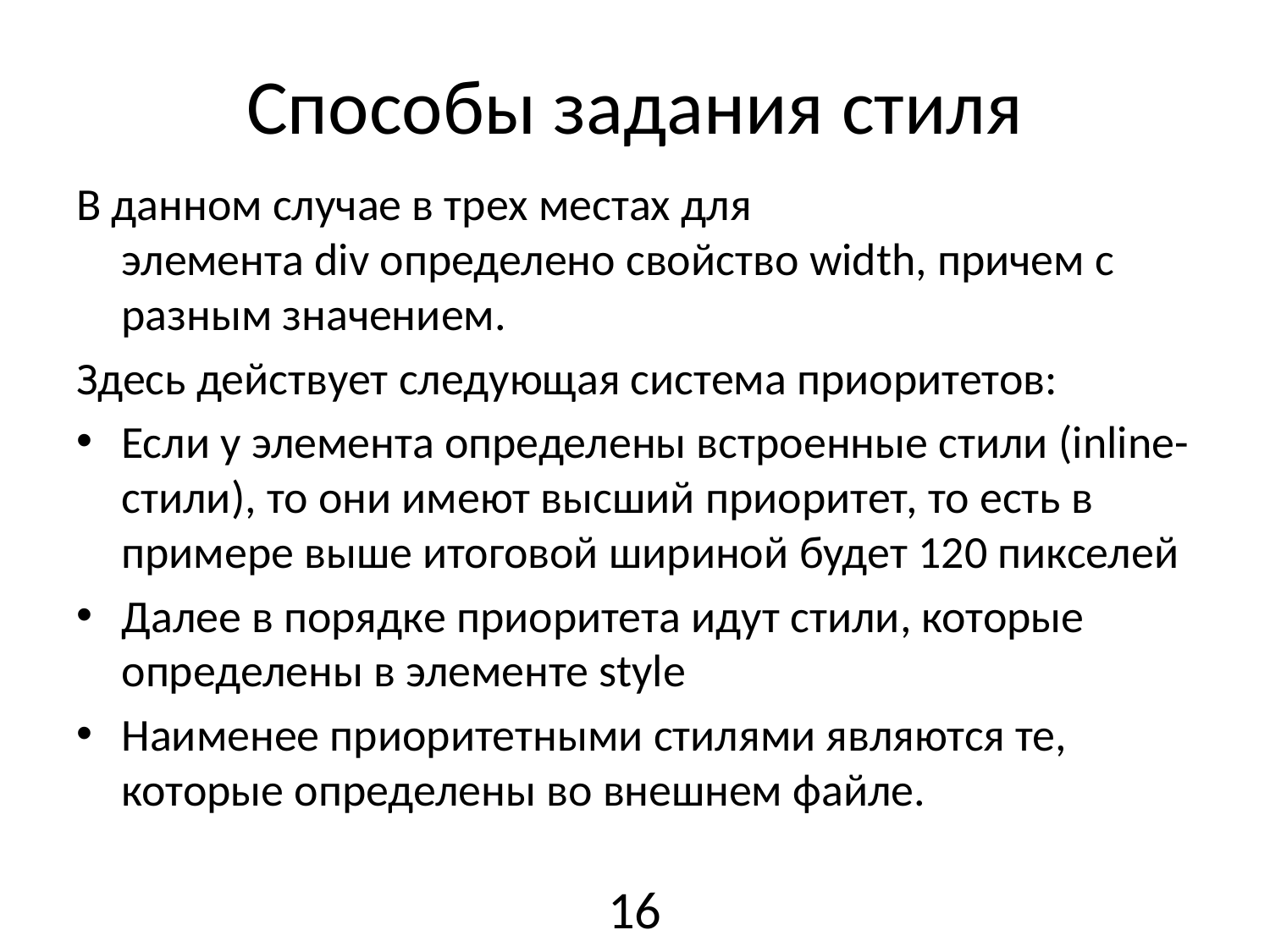

# Способы задания стиля
В данном случае в трех местах для элемента div определено свойство width, причем с разным значением.
Здесь действует следующая система приоритетов:
Если у элемента определены встроенные стили (inline-стили), то они имеют высший приоритет, то есть в примере выше итоговой шириной будет 120 пикселей
Далее в порядке приоритета идут стили, которые определены в элементе style
Наименее приоритетными стилями являются те, которые определены во внешнем файле.

16